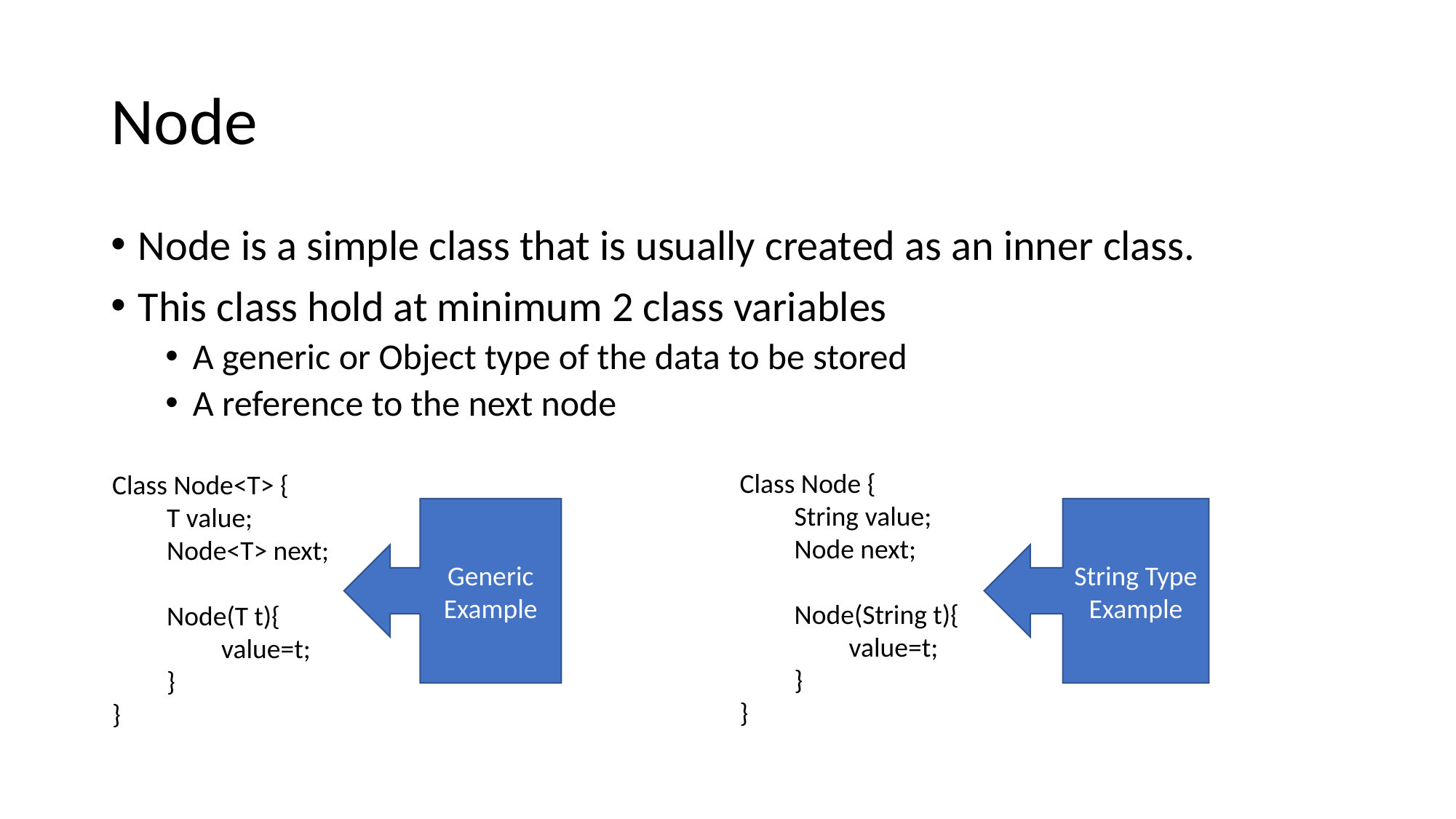

# Node
Node is a simple class that is usually created as an inner class.
This class hold at minimum 2 class variables
A generic or Object type of the data to be stored
A reference to the next node

Class Node {
	String value;
	Node next;

	Node(String t){
		value=t;
	}
}
Class Node<T> {
	T value;
	Node<T> next;

	Node(T t){
		value=t;
	}
}
Generic Example
String Type Example